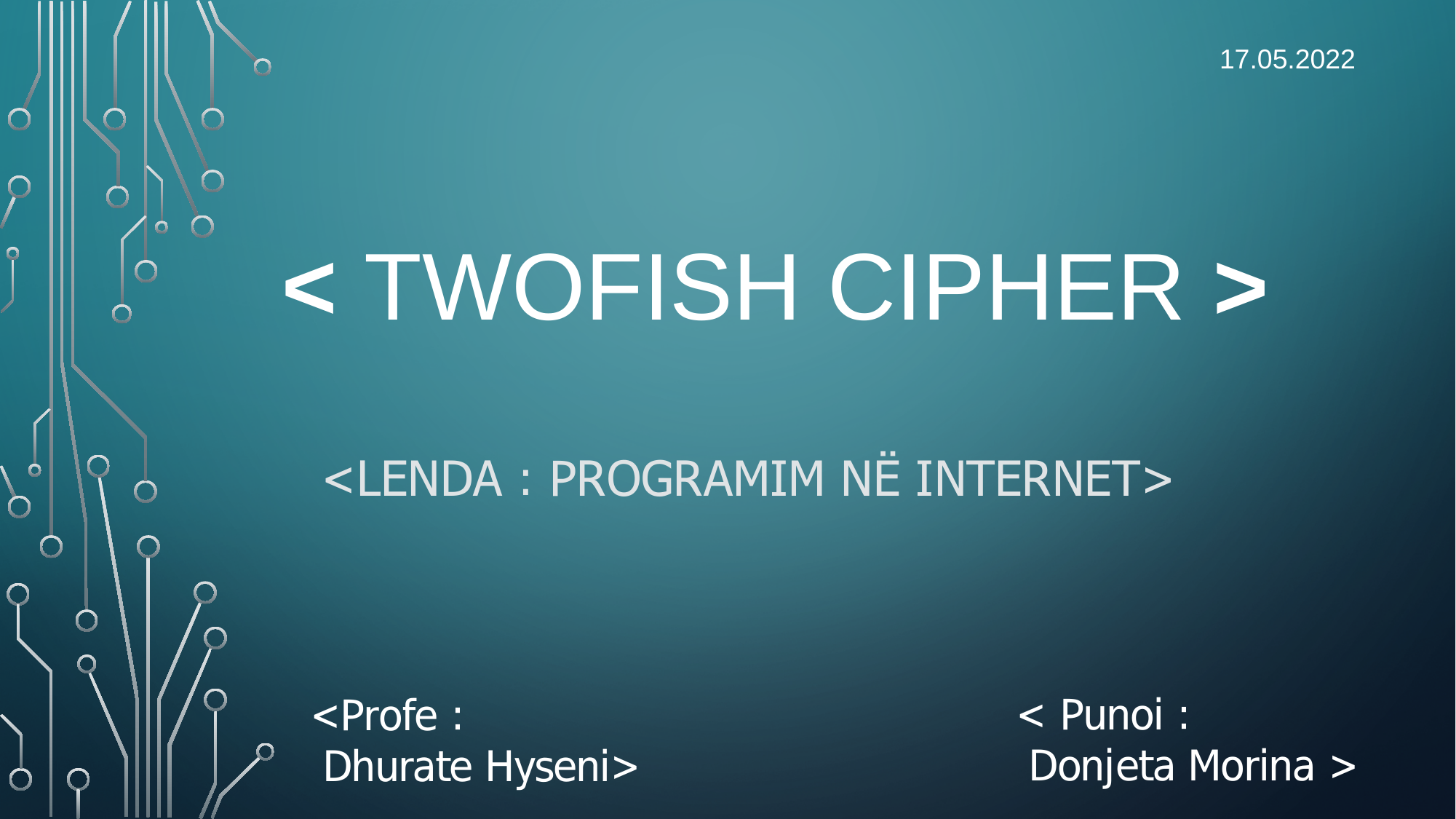

17.05.2022
# < Twofish Cipher >
<Lenda : Programim në internet>
< Punoi :
 Donjeta Morina >

<Profe :
 Dhurate Hyseni>